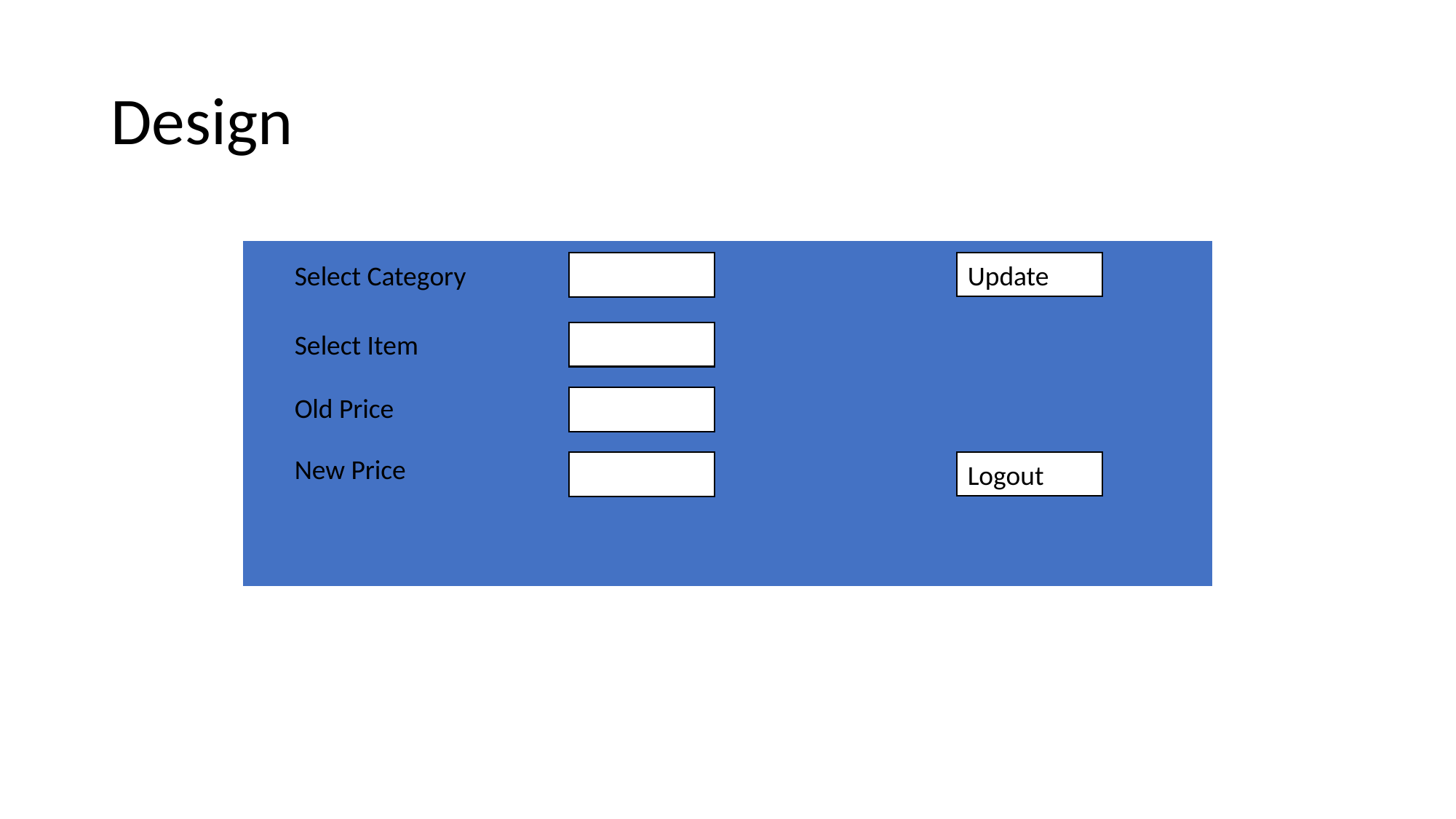

# Design
|  |
| --- |
Select Category

Update
Select Item

Old Price

New Price

Logout